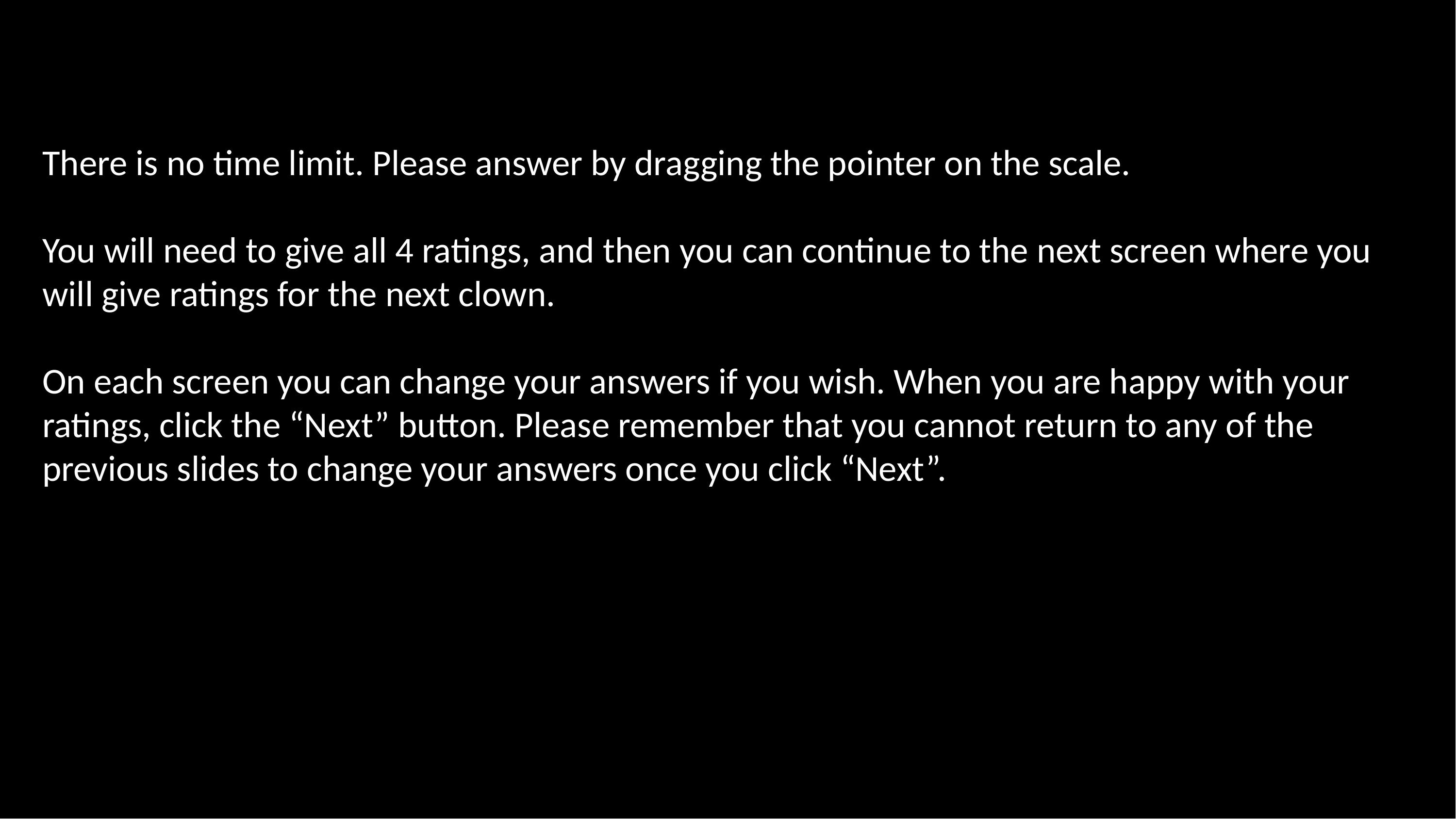

There is no time limit. Please answer by dragging the pointer on the scale.

You will need to give all 4 ratings, and then you can continue to the next screen where you will give ratings for the next clown.

On each screen you can change your answers if you wish. When you are happy with your ratings, click the “Next” button. Please remember that you cannot return to any of the previous slides to change your answers once you click “Next”.